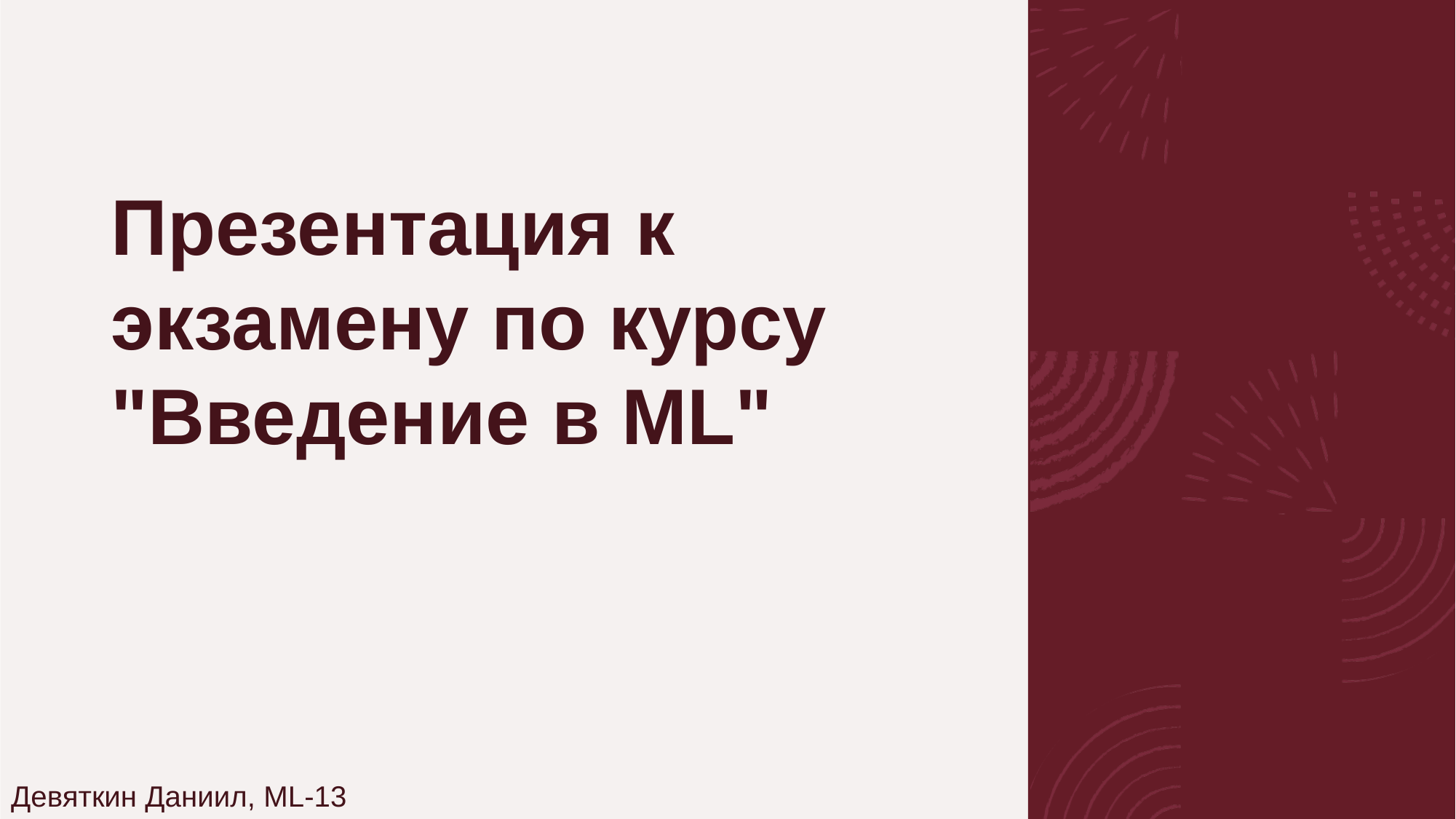

# Презентация к экзамену по курсу "Введение в ML"
Девяткин Даниил, ML-13